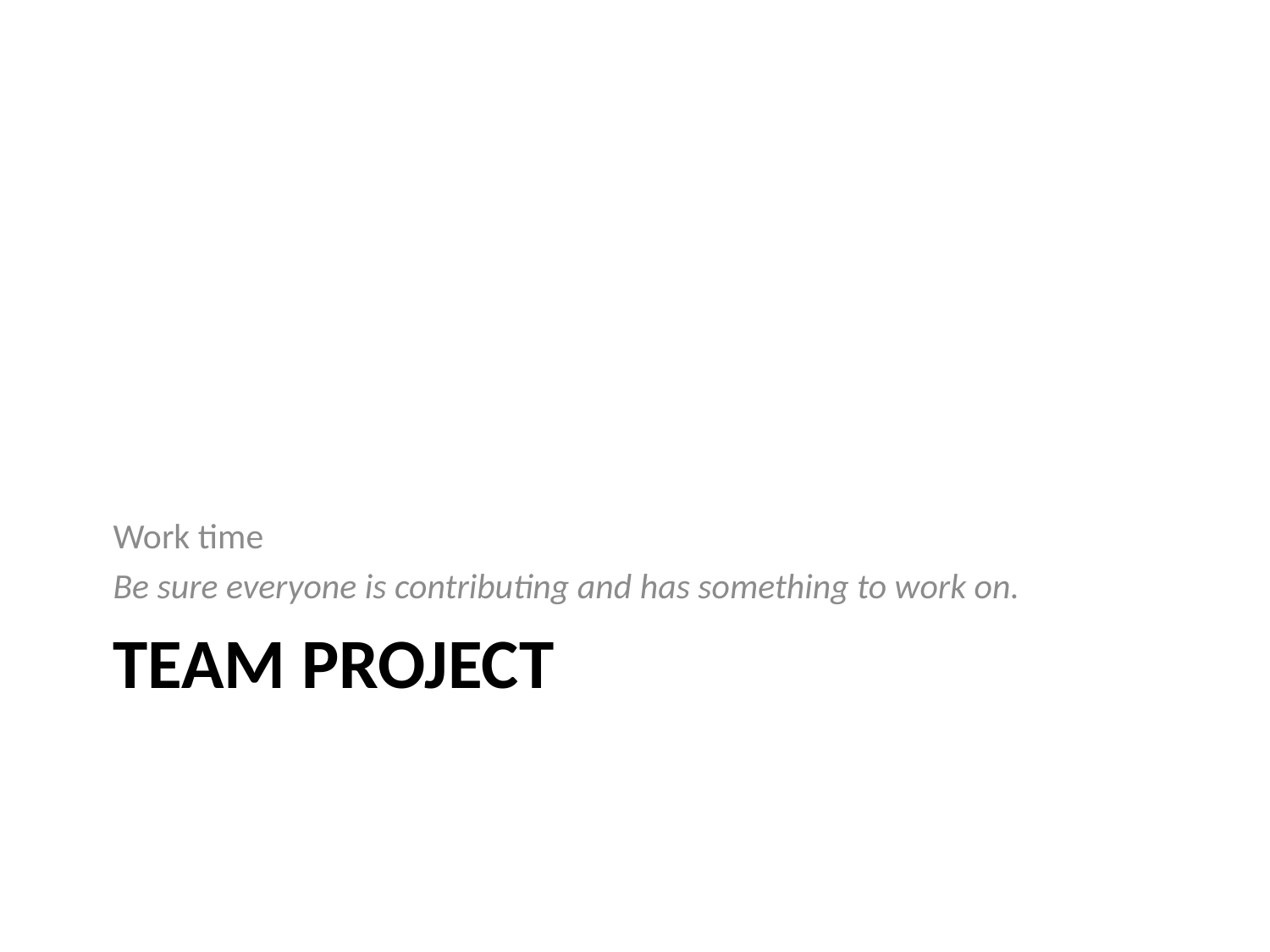

Work time
Be sure everyone is contributing and has something to work on.
# Team Project